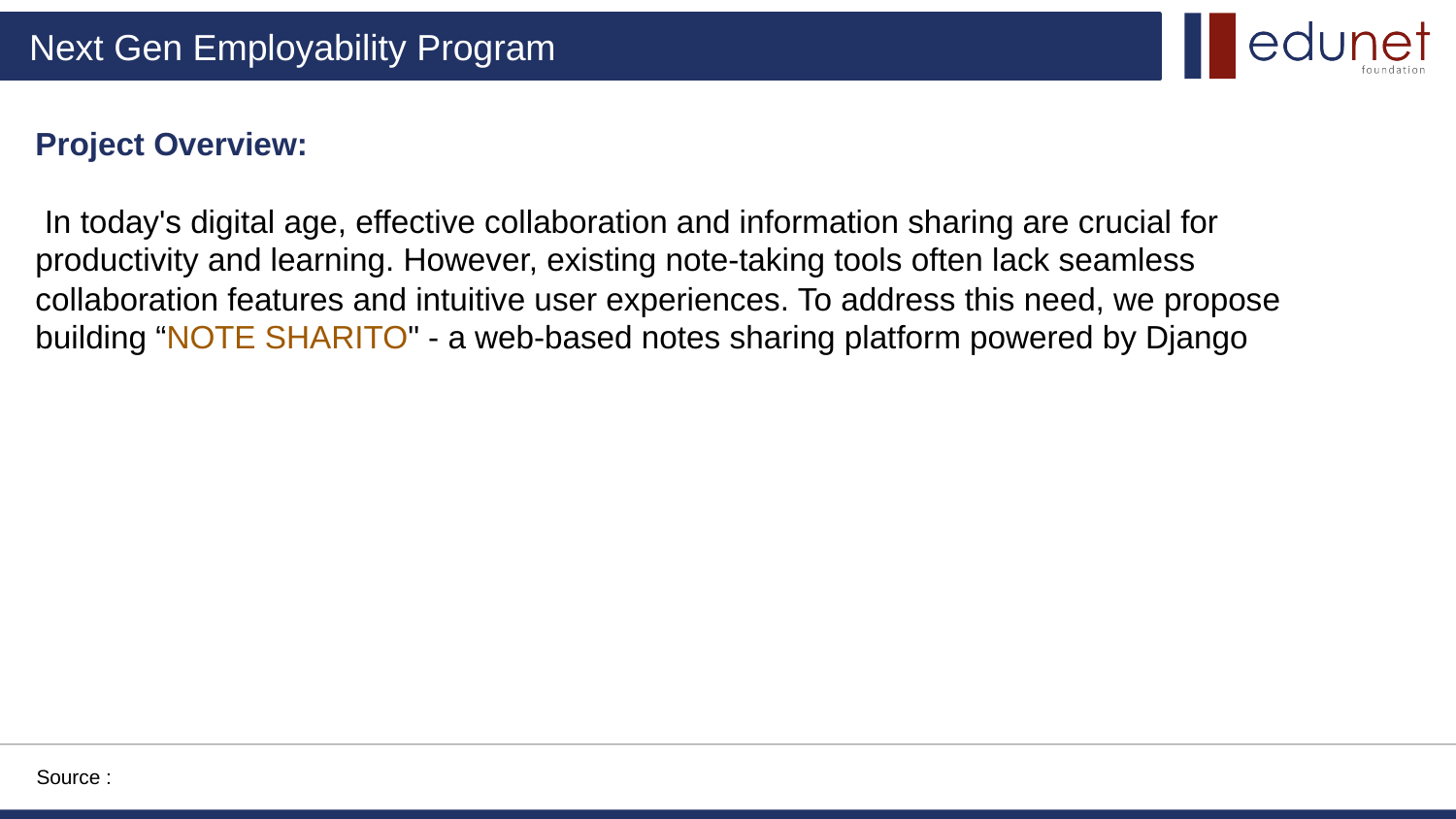

Project Overview:
 In today's digital age, effective collaboration and information sharing are crucial for productivity and learning. However, existing note-taking tools often lack seamless collaboration features and intuitive user experiences. To address this need, we propose building “NOTE SHARITO" - a web-based notes sharing platform powered by Django
Source :